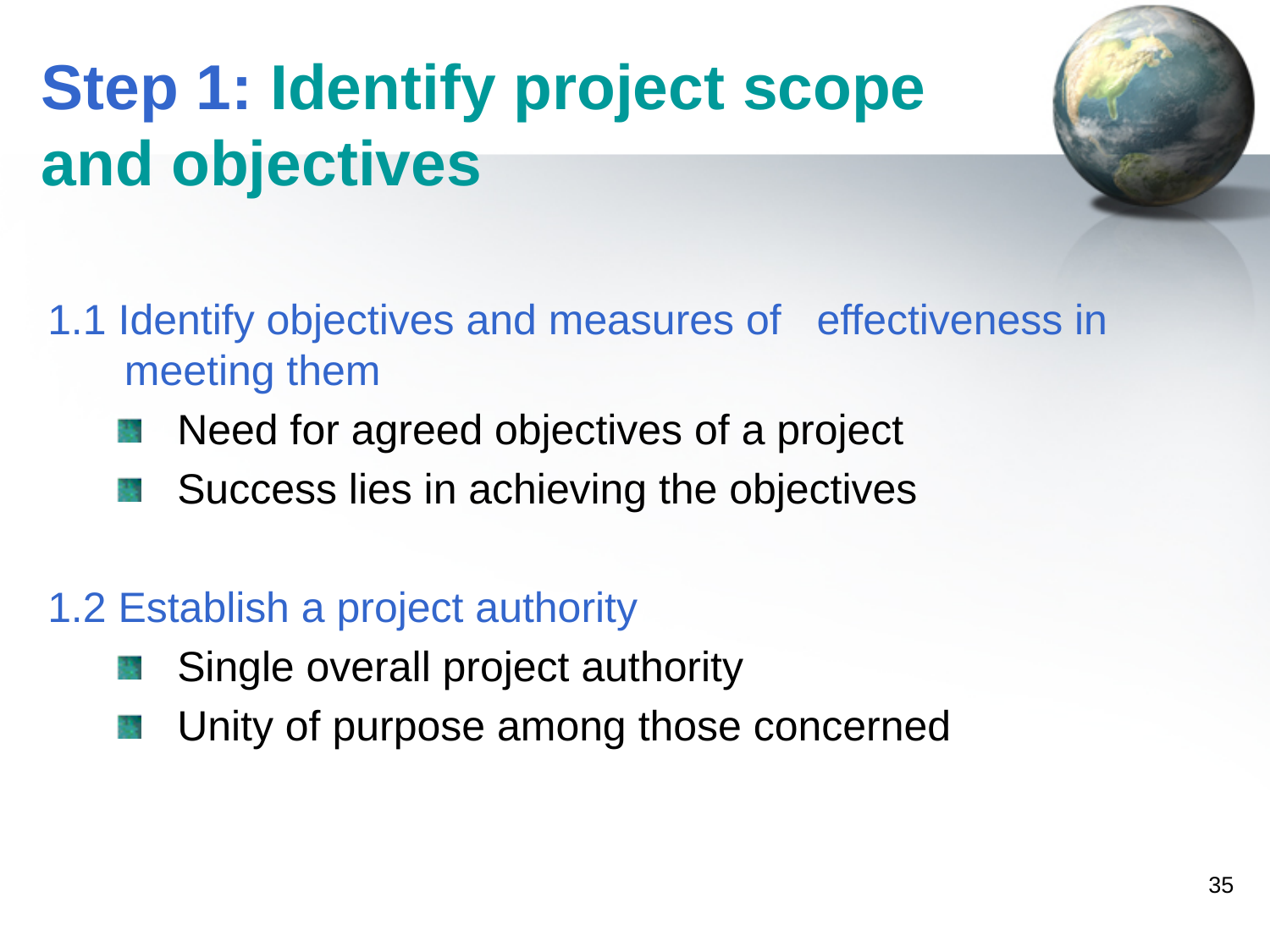

# Step 1: Identify project scope and objectives
1.1 Identify objectives and measures of   effectiveness in meeting them
Need for agreed objectives of a project
Success lies in achieving the objectives

1.2 Establish a project authority
Single overall project authority
Unity of purpose among those concerned

35